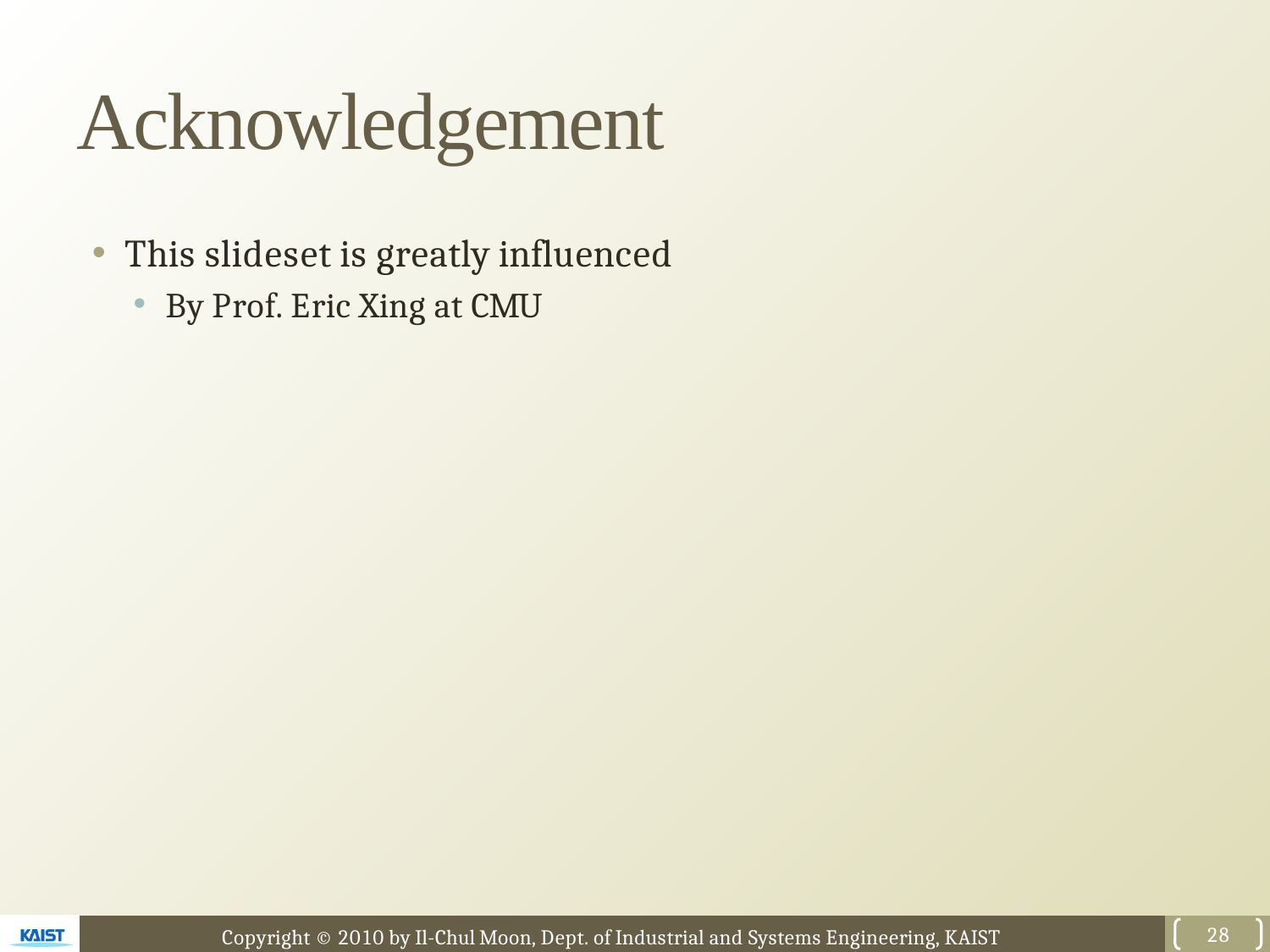

# Acknowledgement
This slideset is greatly influenced
By Prof. Eric Xing at CMU

28